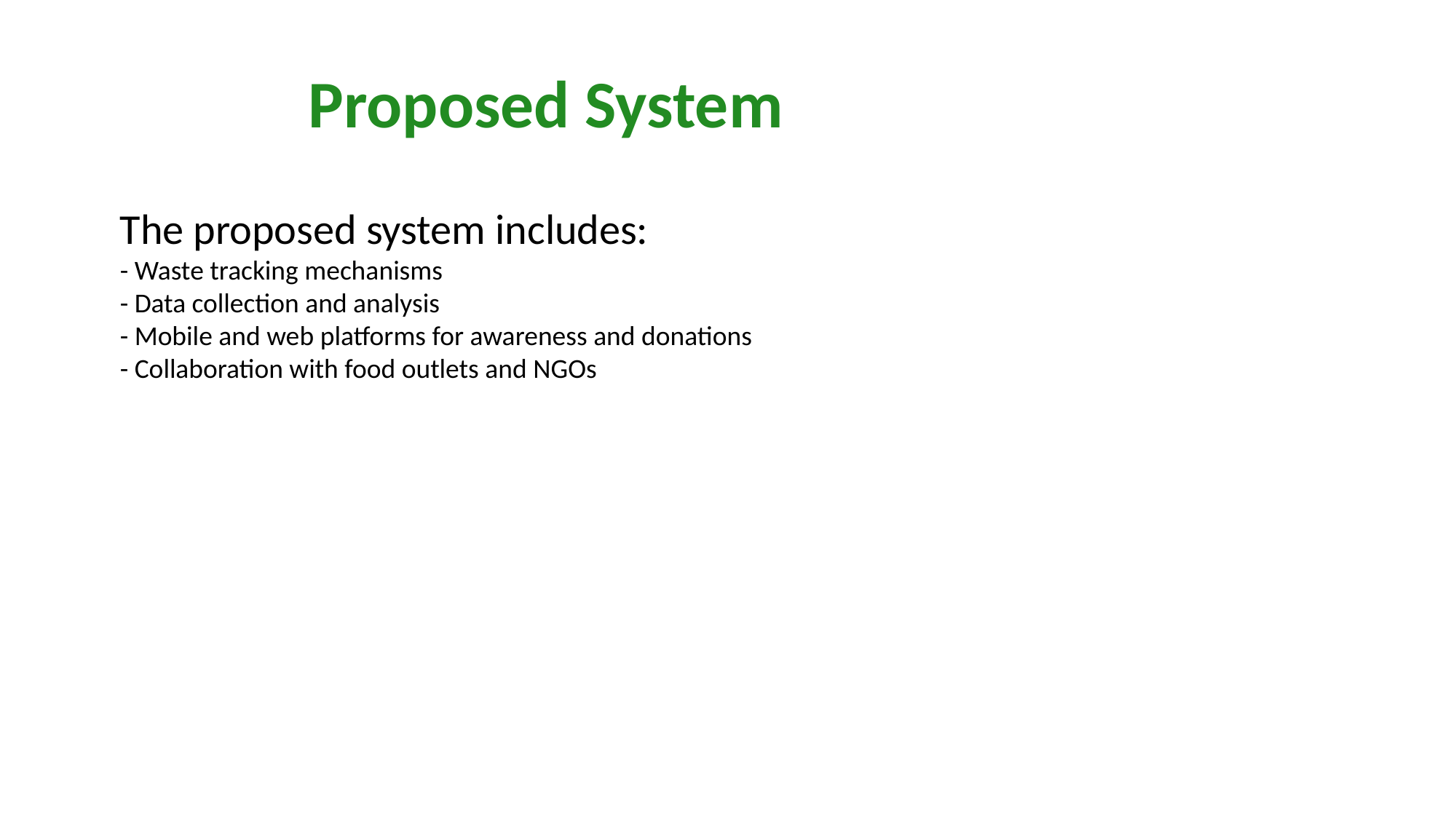

# Proposed System
The proposed system includes:
- Waste tracking mechanisms
- Data collection and analysis
- Mobile and web platforms for awareness and donations
- Collaboration with food outlets and NGOs